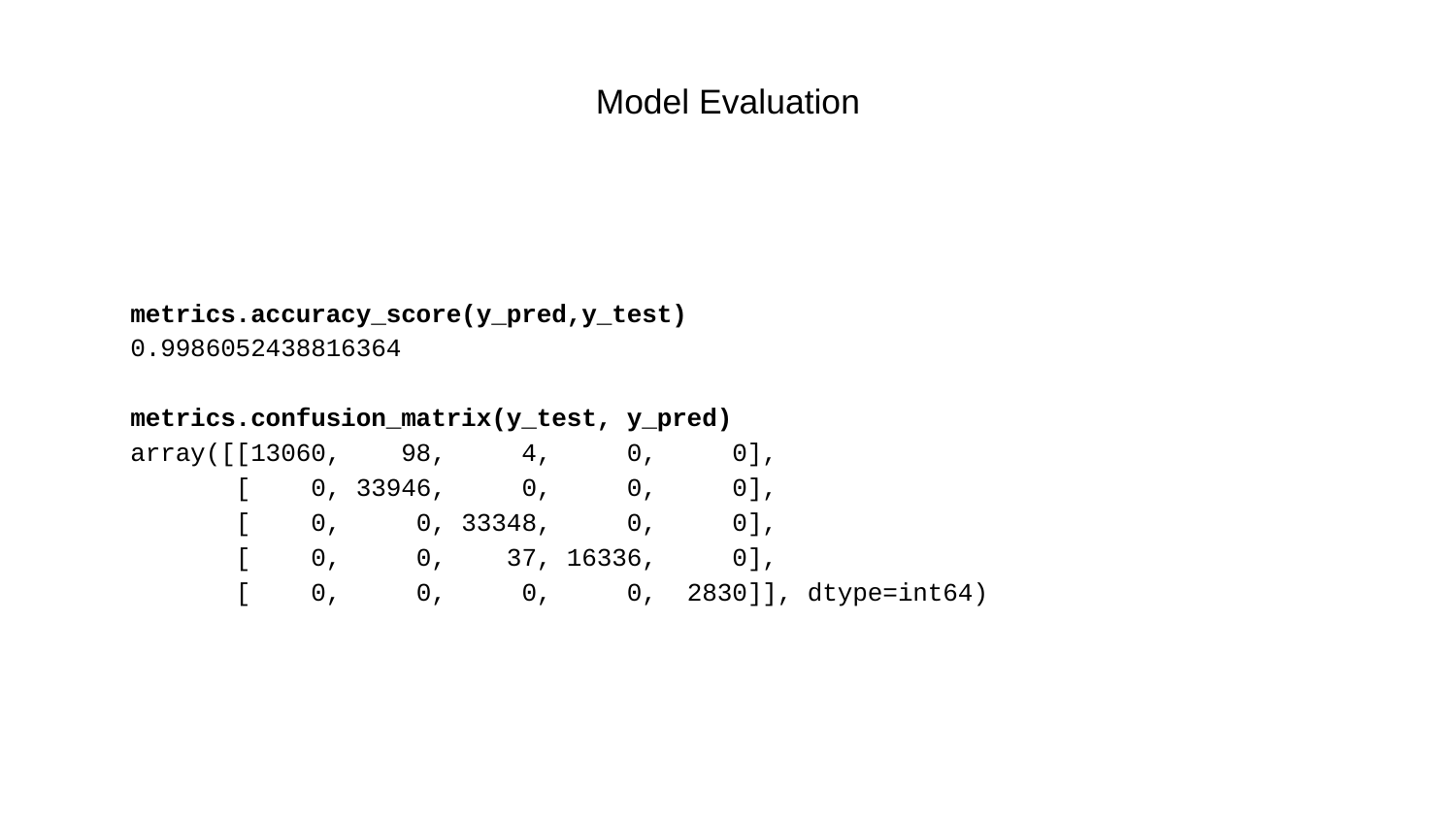

# Model Evaluation
metrics.accuracy_score(y_pred,y_test)
0.9986052438816364

metrics.confusion_matrix(y_test, y_pred)
array([[13060,    98,     4,     0,     0],
       [    0, 33946,     0,     0,     0],
       [    0,     0, 33348,     0,     0],
       [    0,     0,    37, 16336,     0],
       [    0,     0,     0,     0,  2830]], dtype=int64)